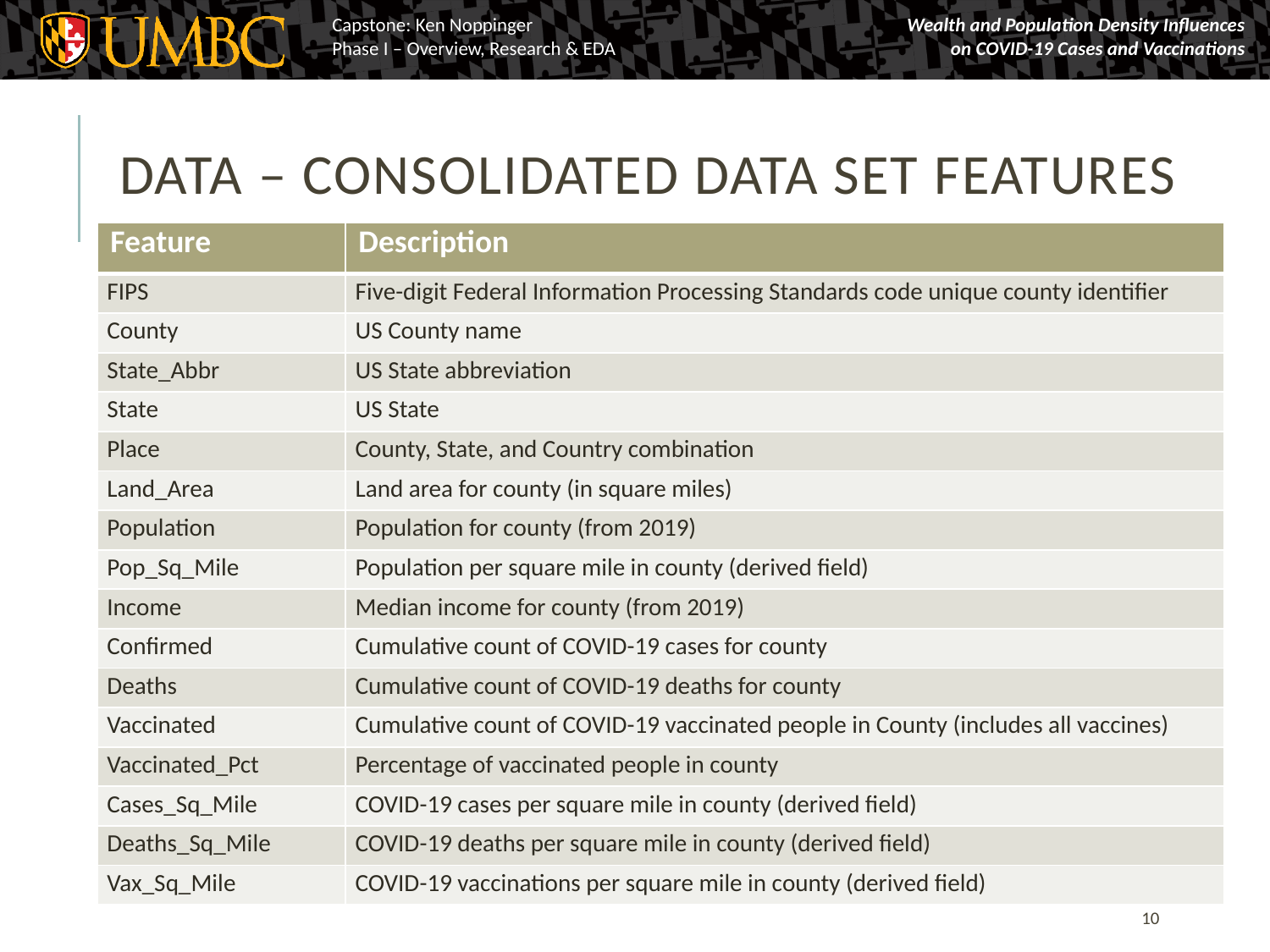

# Data – Consolidated data set Features
| Feature | Description |
| --- | --- |
| FIPS | Five-digit Federal Information Processing Standards code unique county identifier |
| County | US County name |
| State\_Abbr | US State abbreviation |
| State | US State |
| Place | County, State, and Country combination |
| Land\_Area | Land area for county (in square miles) |
| Population | Population for county (from 2019) |
| Pop\_Sq\_Mile | Population per square mile in county (derived field) |
| Income | Median income for county (from 2019) |
| Confirmed | Cumulative count of COVID-19 cases for county |
| Deaths | Cumulative count of COVID-19 deaths for county |
| Vaccinated | Cumulative count of COVID-19 vaccinated people in County (includes all vaccines) |
| Vaccinated\_Pct | Percentage of vaccinated people in county |
| Cases\_Sq\_Mile | COVID-19 cases per square mile in county (derived field) |
| Deaths\_Sq\_Mile | COVID-19 deaths per square mile in county (derived field) |
| Vax\_Sq\_Mile | COVID-19 vaccinations per square mile in county (derived field) |
10